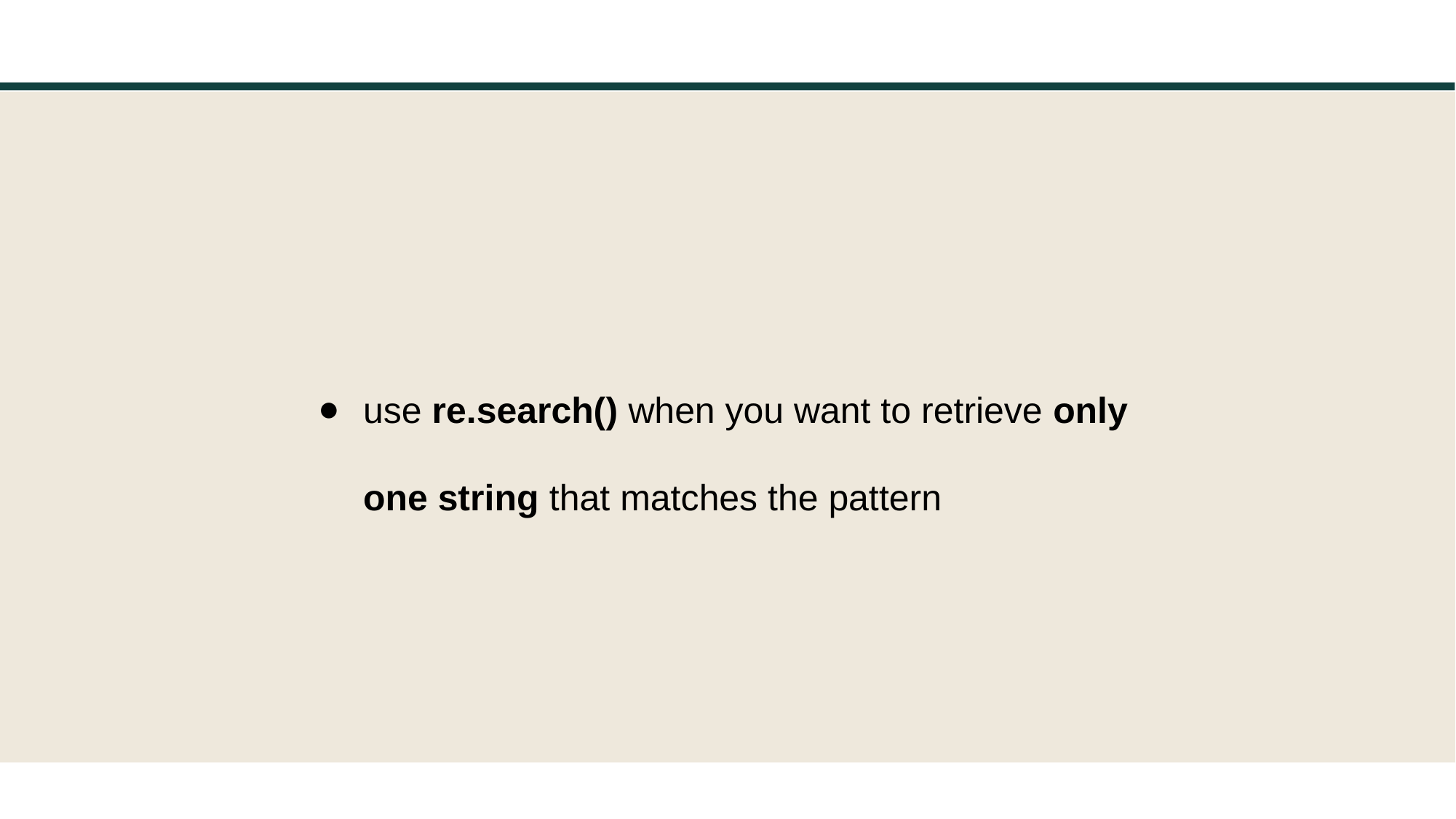

use re.search() when you want to retrieve only one string that matches the pattern